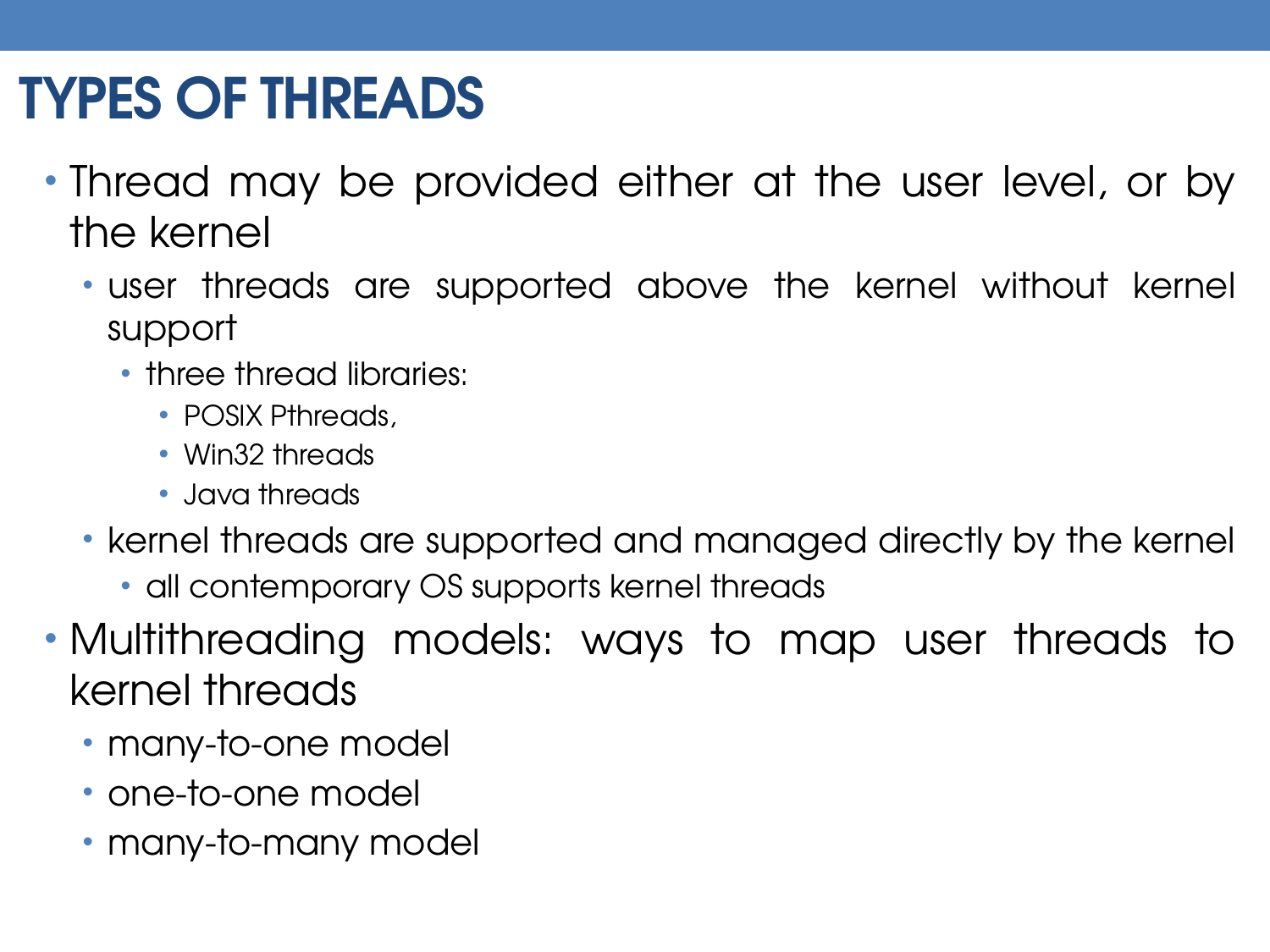

# TYPES OF THREADS
Thread may be provided either at the user level, or by the kernel
user threads are supported above the kernel without kernel support
three thread libraries:
POSIX Pthreads,
Win32 threads
Java threads
kernel threads are supported and managed directly by the kernel
all contemporary OS supports kernel threads
Multithreading models: ways to map user threads to kernel threads
many-to-one model
one-to-one model
many-to-many model